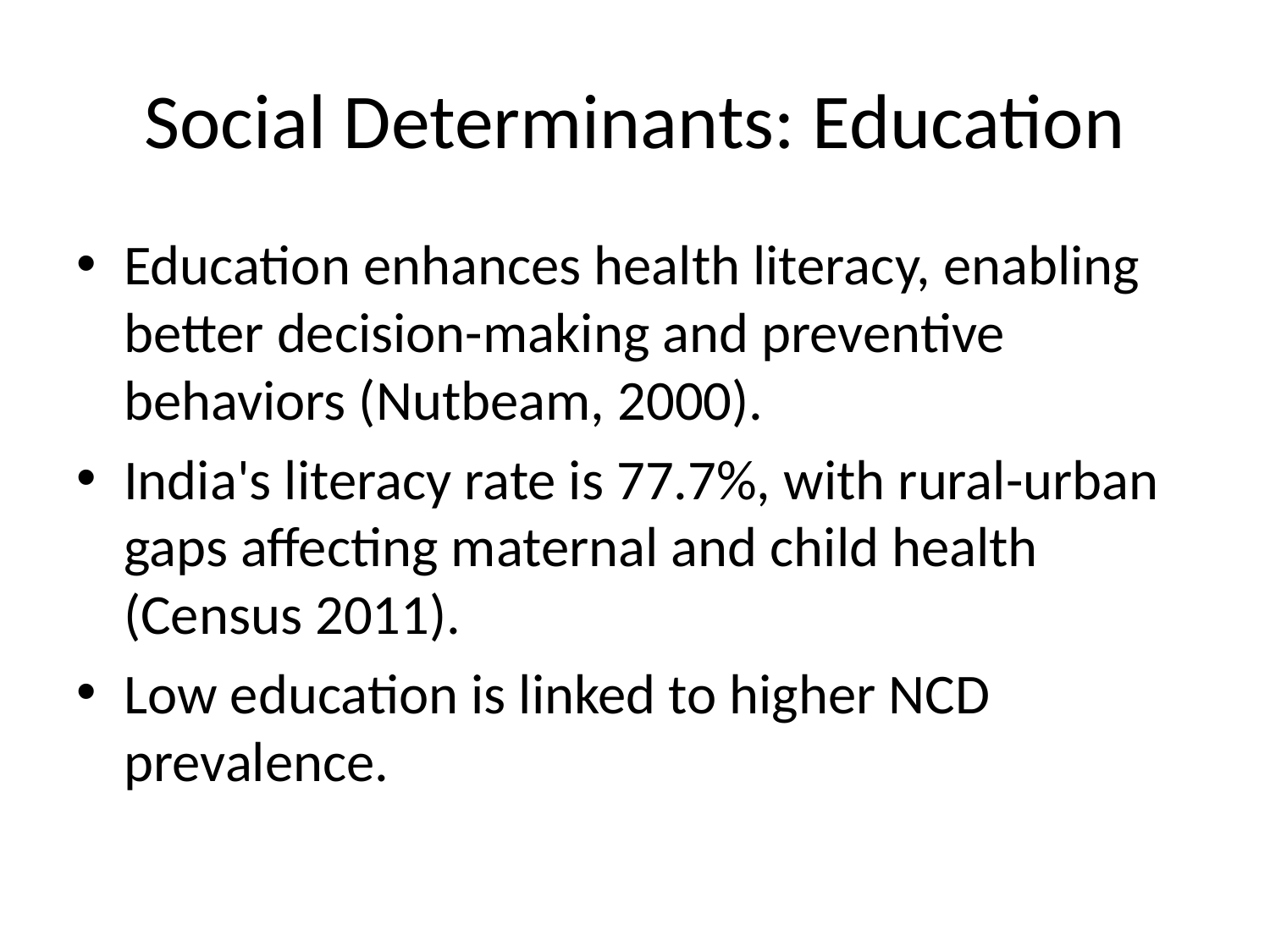

# Social Determinants: Education
Education enhances health literacy, enabling better decision-making and preventive behaviors (Nutbeam, 2000).
India's literacy rate is 77.7%, with rural-urban gaps affecting maternal and child health (Census 2011).
Low education is linked to higher NCD prevalence.